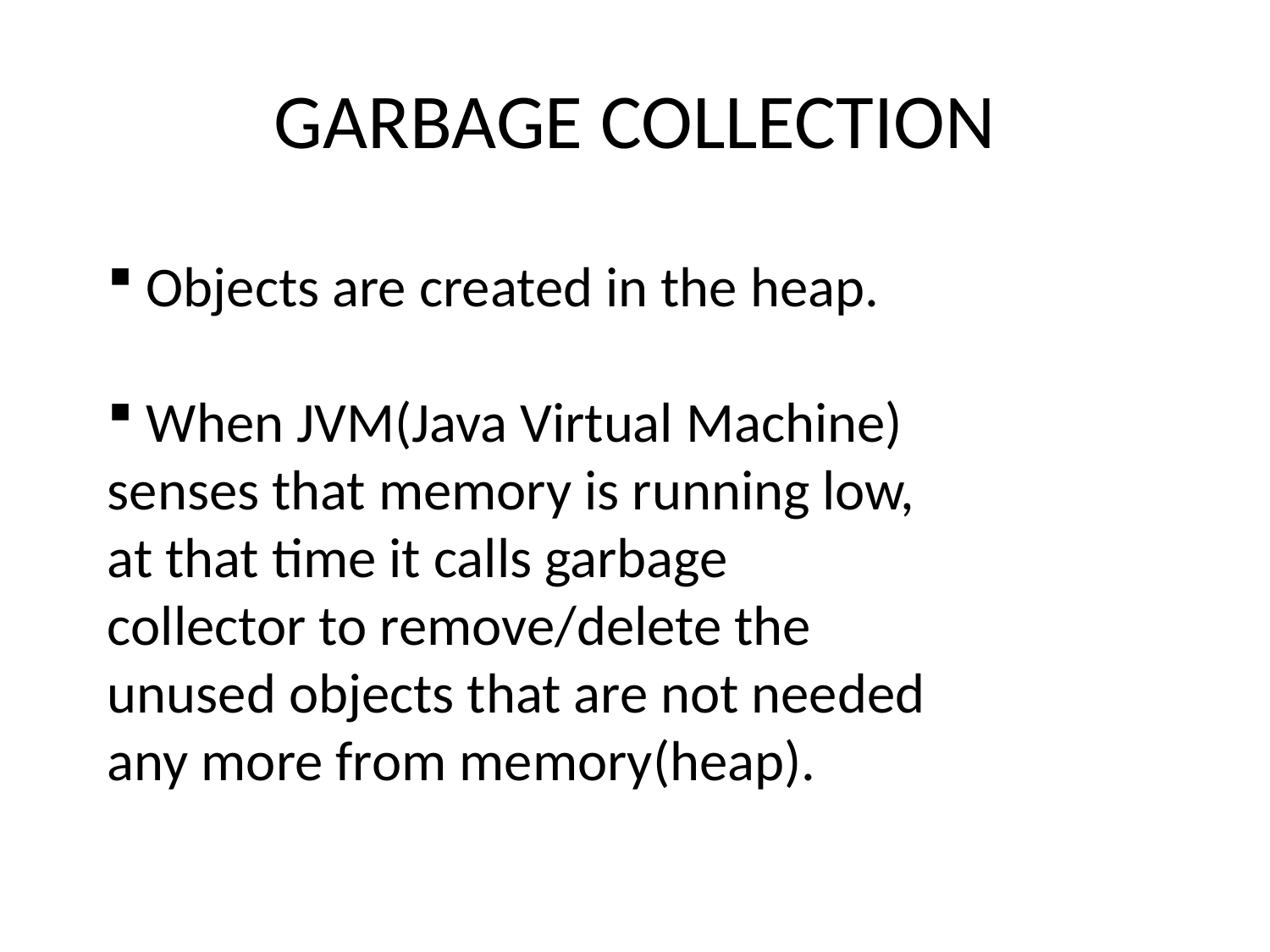

# GARBAGE COLLECTION

 Objects are created in the heap.

 When JVM(Java Virtual Machine) senses that memory is running low, at that time it calls garbage collector to remove/delete the unused objects that are not needed any more from memory(heap).